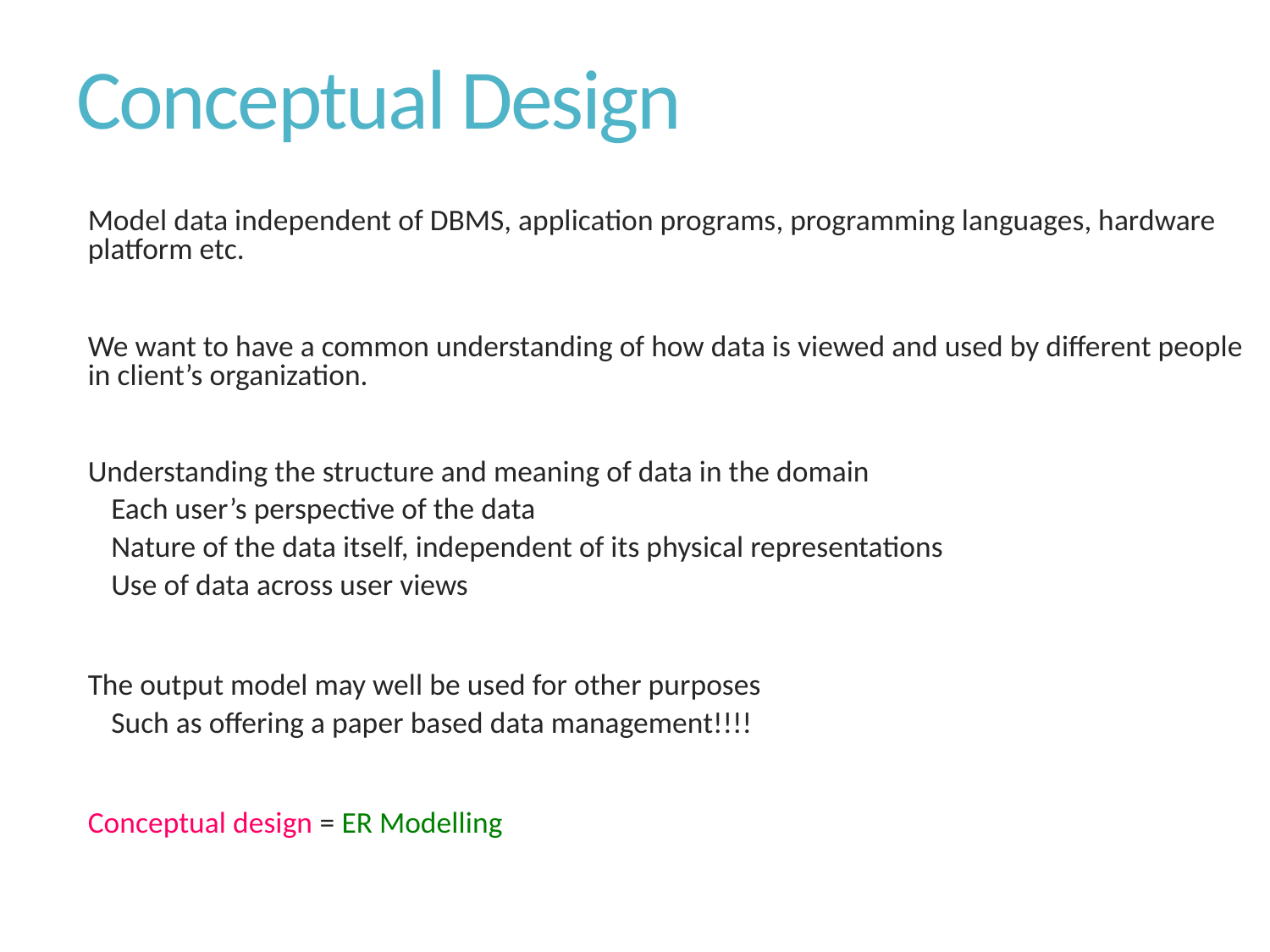

# Conceptual Design

Model data independent of DBMS, application programs, programming languages, hardware platform etc.

We want to have a common understanding of how data is viewed and used by different people in client’s organization.

Understanding the structure and meaning of data in the domain
Each user’s perspective of the data
Nature of the data itself, independent of its physical representations
Use of data across user views

The output model may well be used for other purposes
Such as offering a paper based data management!!!!

Conceptual design = ER Modelling